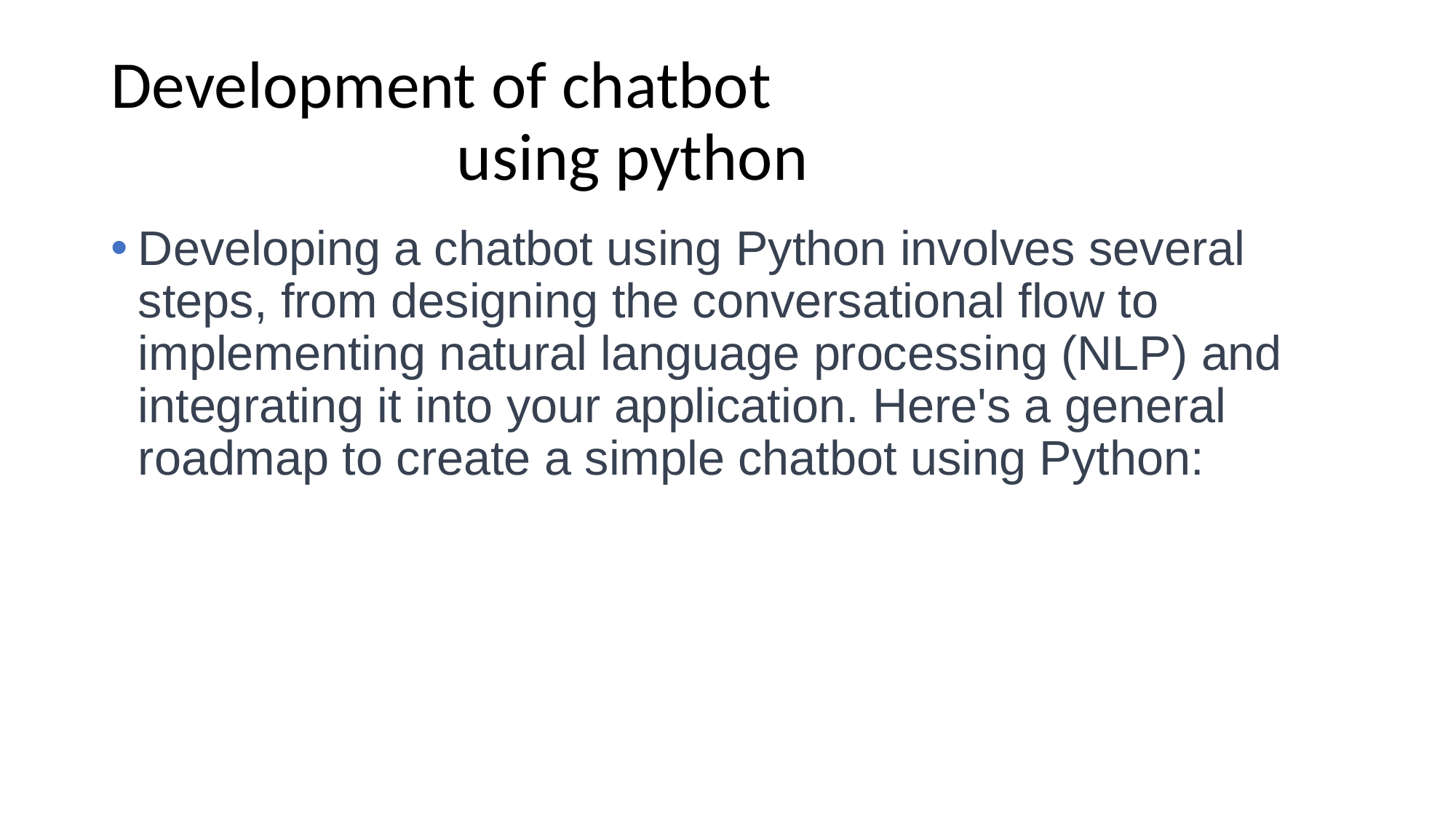

# Development of chatbot using python
Developing a chatbot using Python involves several steps, from designing the conversational flow to implementing natural language processing (NLP) and integrating it into your application. Here's a general roadmap to create a simple chatbot using Python: